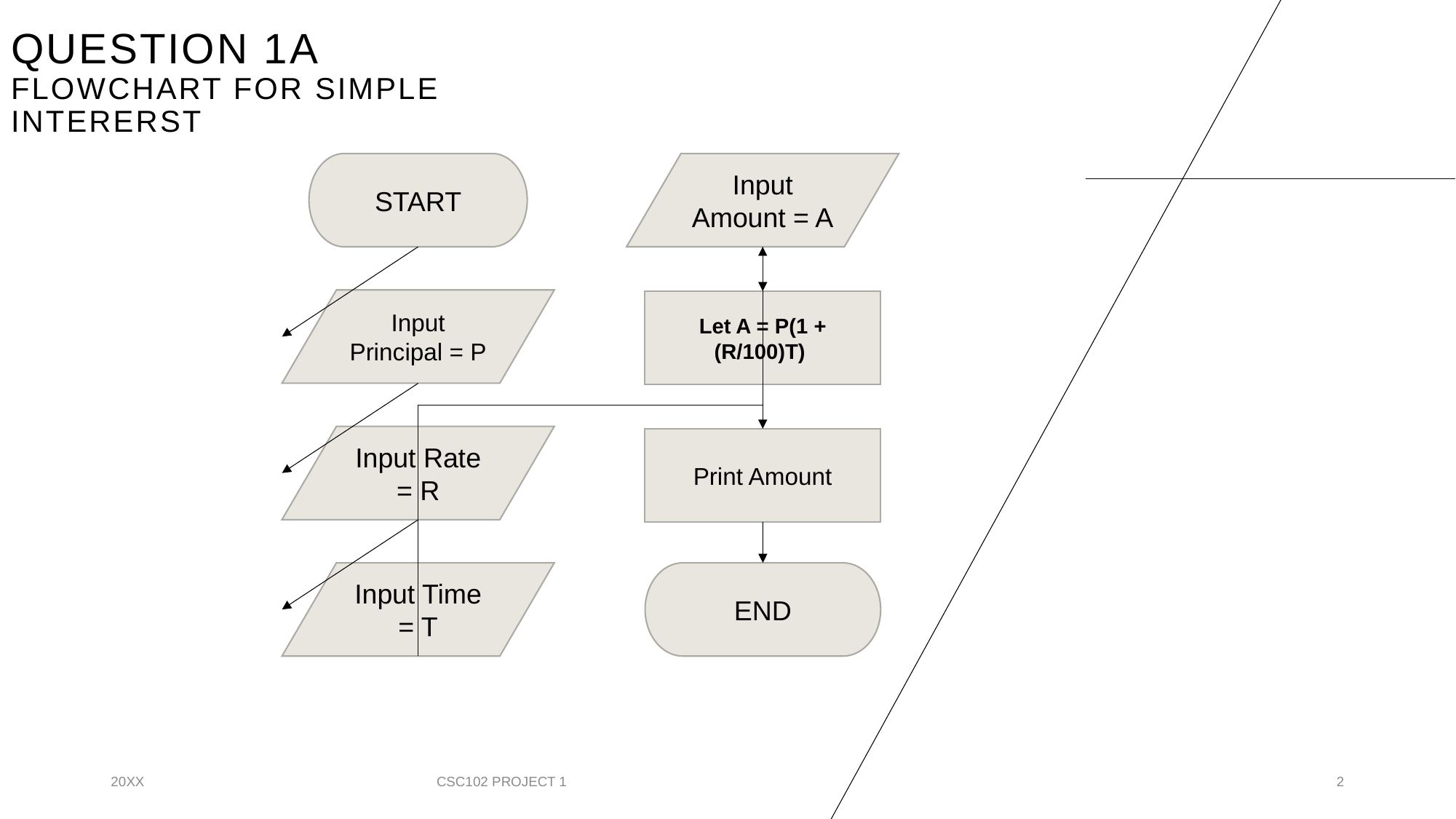

# Question 1a Flowchart for Simple Intererst
Input Amount = A
START
Input Principal = P
Let A = P(1 + (R/100)T)
Input Rate = R
Print Amount
Input Time = T
END
20XX
CSC102 PROJECT 1
2